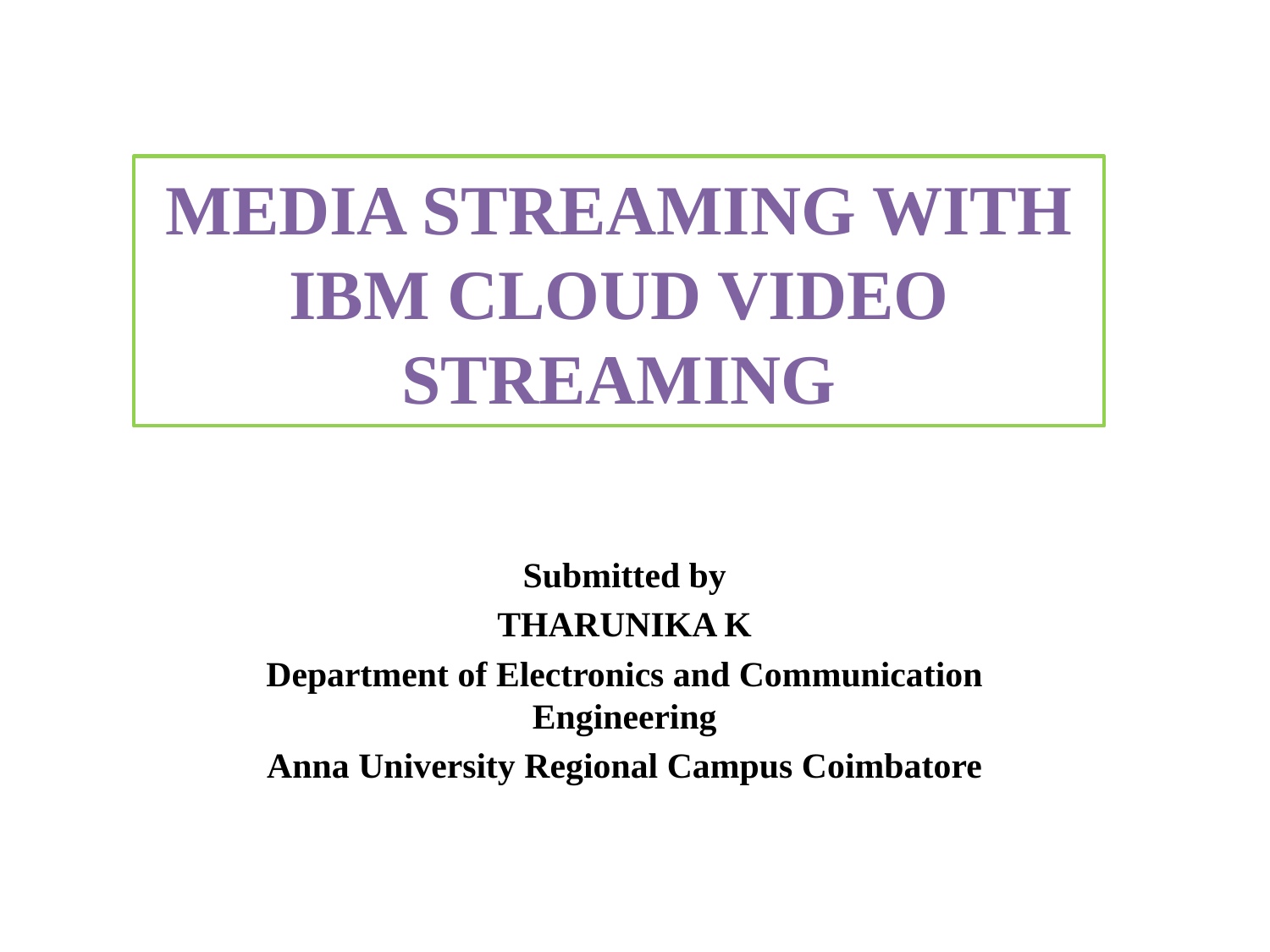

MEDIA STREAMING WITH IBM CLOUD VIDEO STREAMING
Submitted by
THARUNIKA K
Department of Electronics and Communication Engineering
Anna University Regional Campus Coimbatore